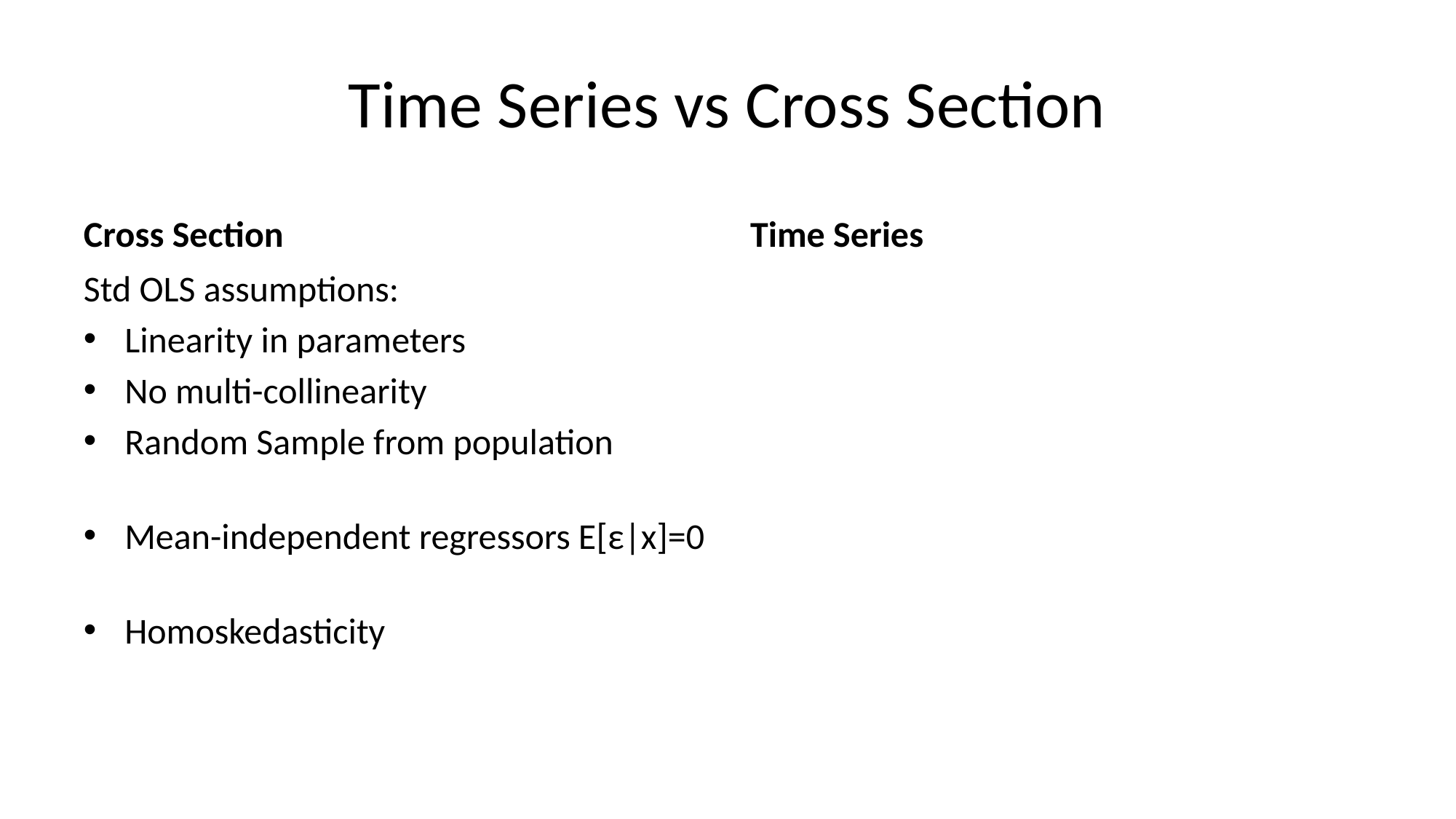

# Time Series vs Cross Section
Cross Section
Time Series
Std OLS assumptions:
Linearity in parameters
No multi-collinearity
Random Sample from population
Mean-independent regressors E[ε|x]=0
Homoskedasticity